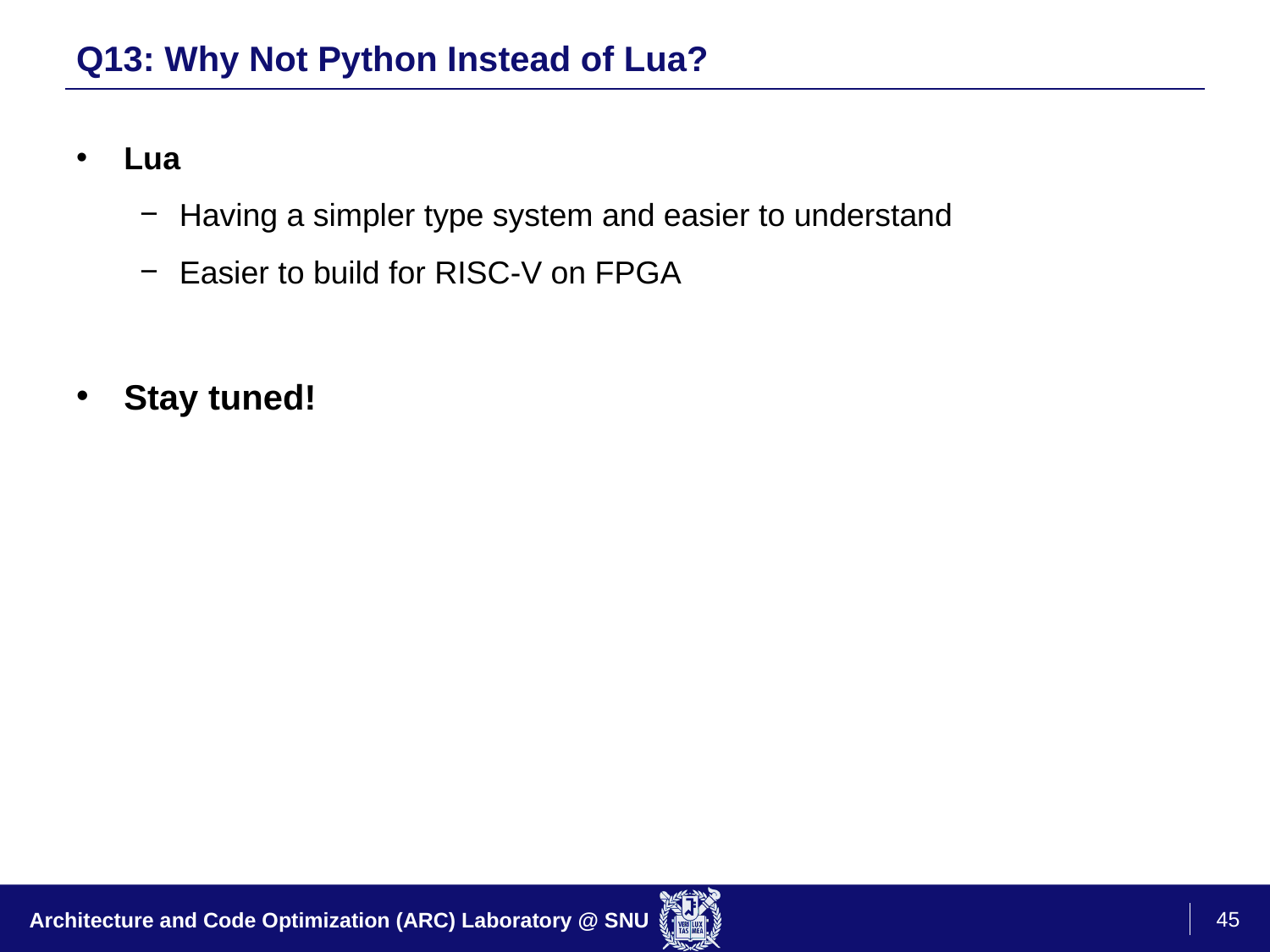

# Q13: Why Not Python Instead of Lua?
Lua
Having a simpler type system and easier to understand
Easier to build for RISC-V on FPGA

Stay tuned!
45